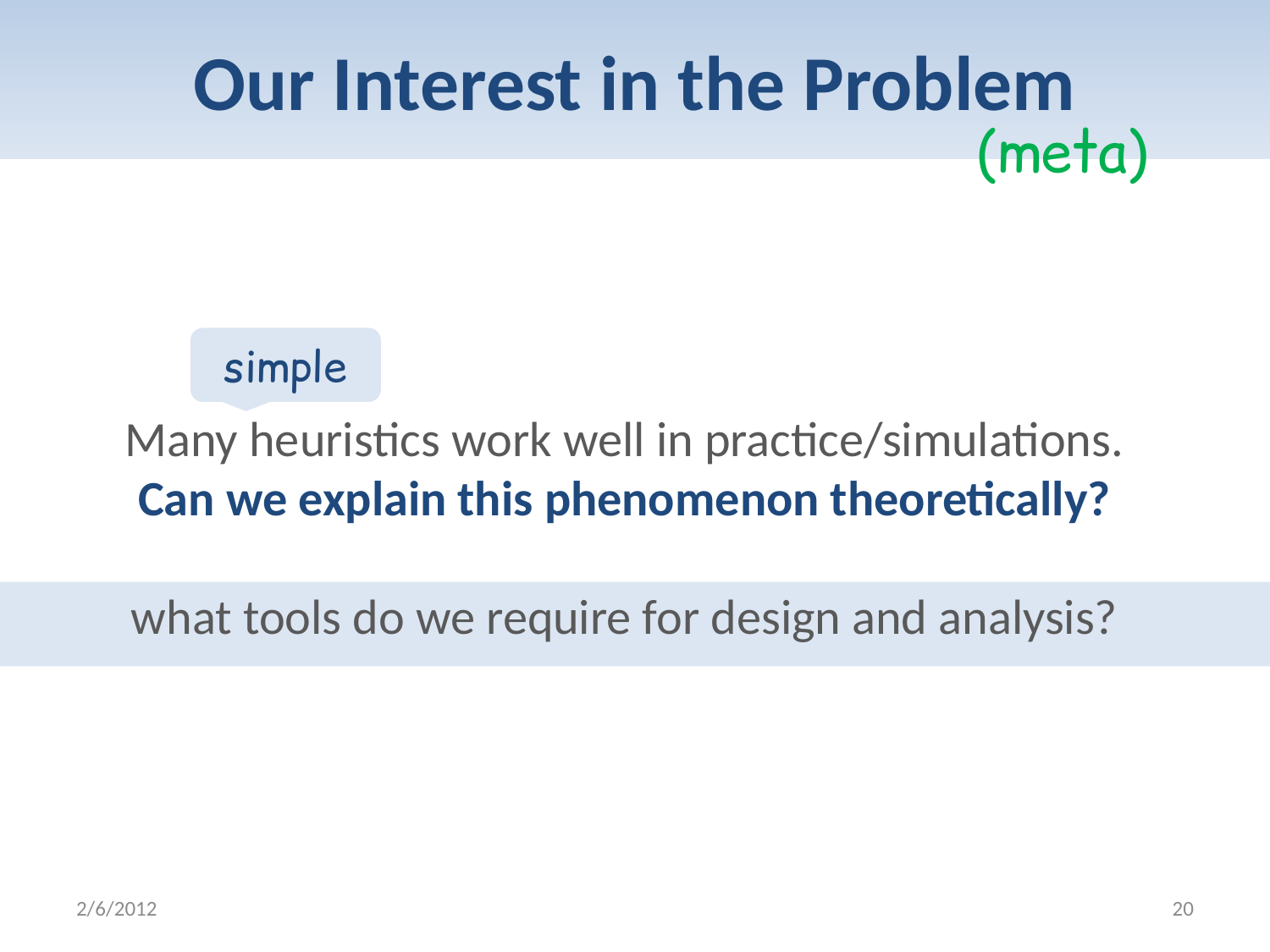

# Our Interest in the Problem
(meta)
simple
Many heuristics work well in practice/simulations.
Can we explain this phenomenon theoretically?

what tools do we require for design and analysis?

2/6/2012
20